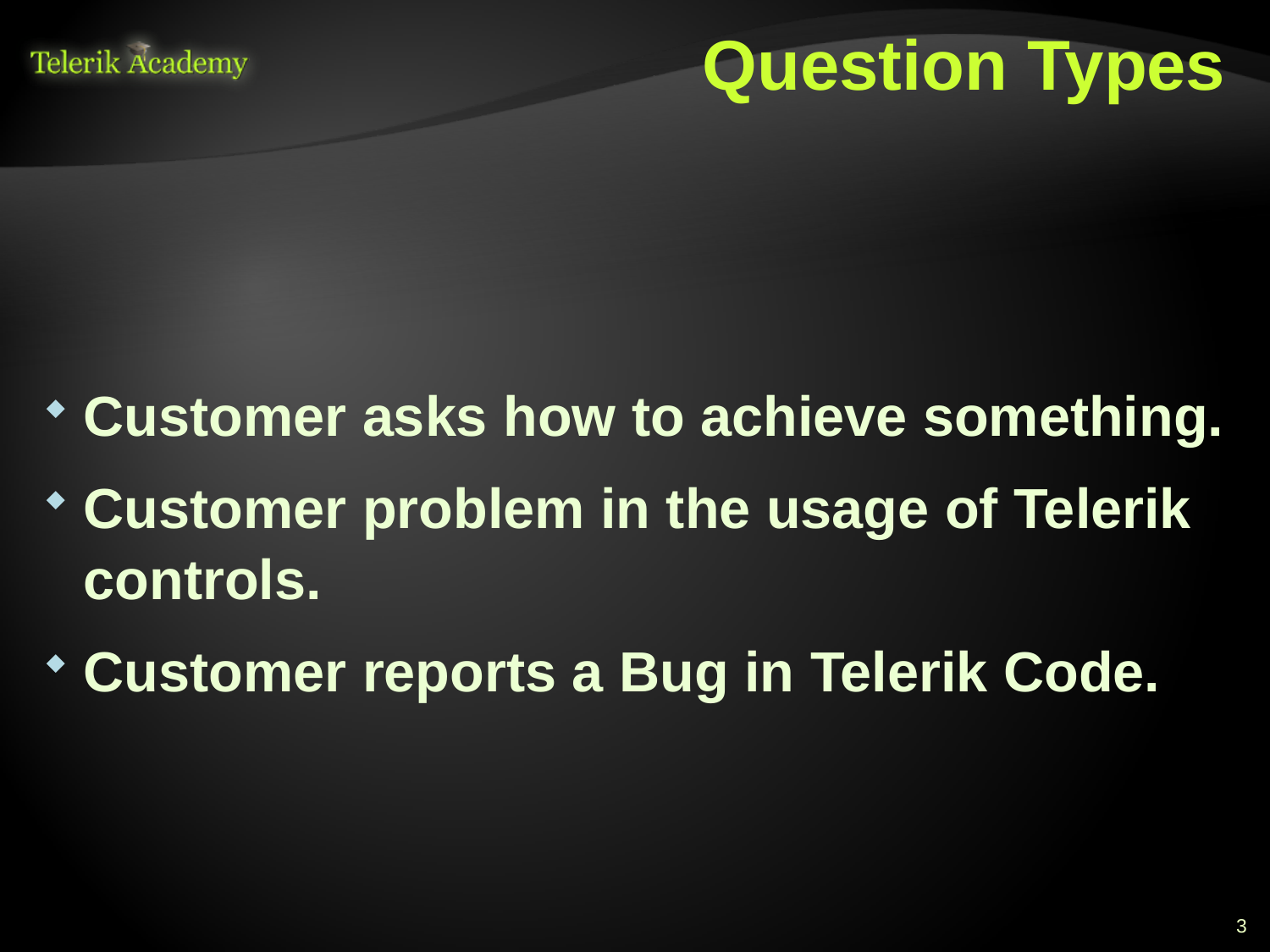

# Question Types
Customer asks how to achieve something.
Customer problem in the usage of Telerik controls.
Customer reports a Bug in Telerik Code.
3